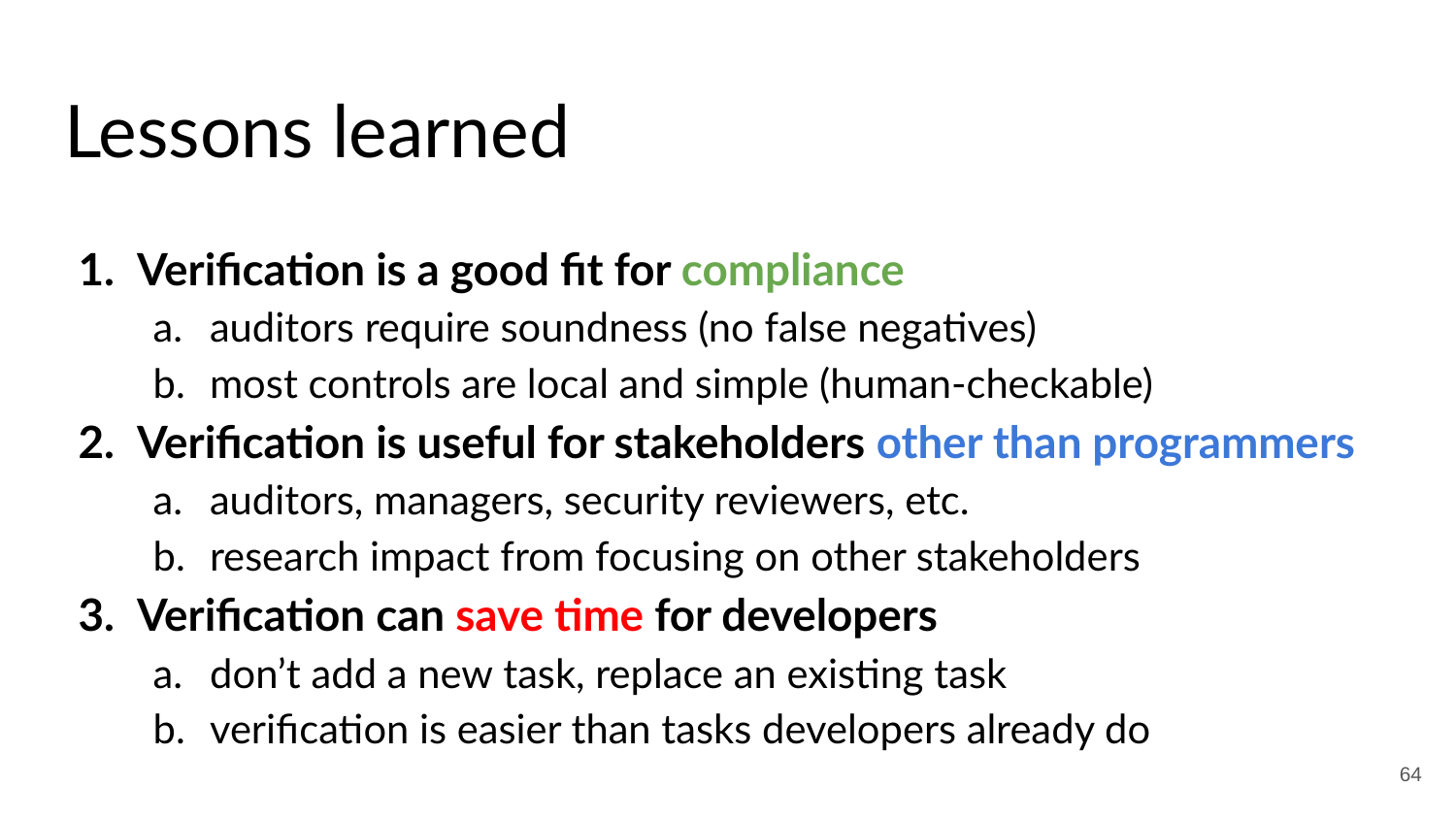

# Lessons learned

Verification is a good fit for compliance
auditors require soundness (no false negatives)
most controls are local and simple (human-checkable)
Verification is useful for stakeholders other than programmers
auditors, managers, security reviewers, etc.
research impact from focusing on other stakeholders
Verification can save time for developers
don’t add a new task, replace an existing task
verification is easier than tasks developers already do
64